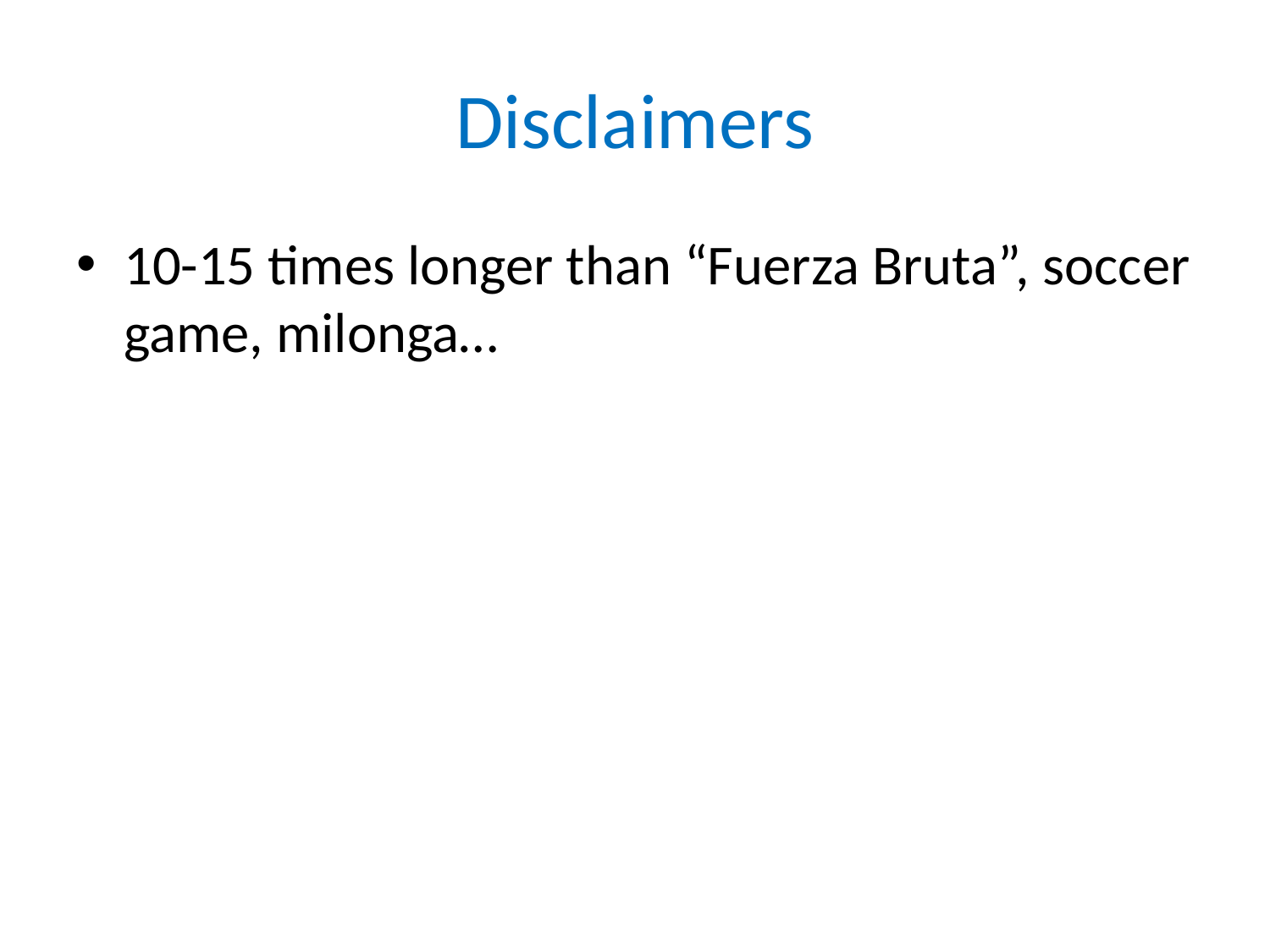

# Disclaimers
10-15 times longer than “Fuerza Bruta”, soccer game, milonga…